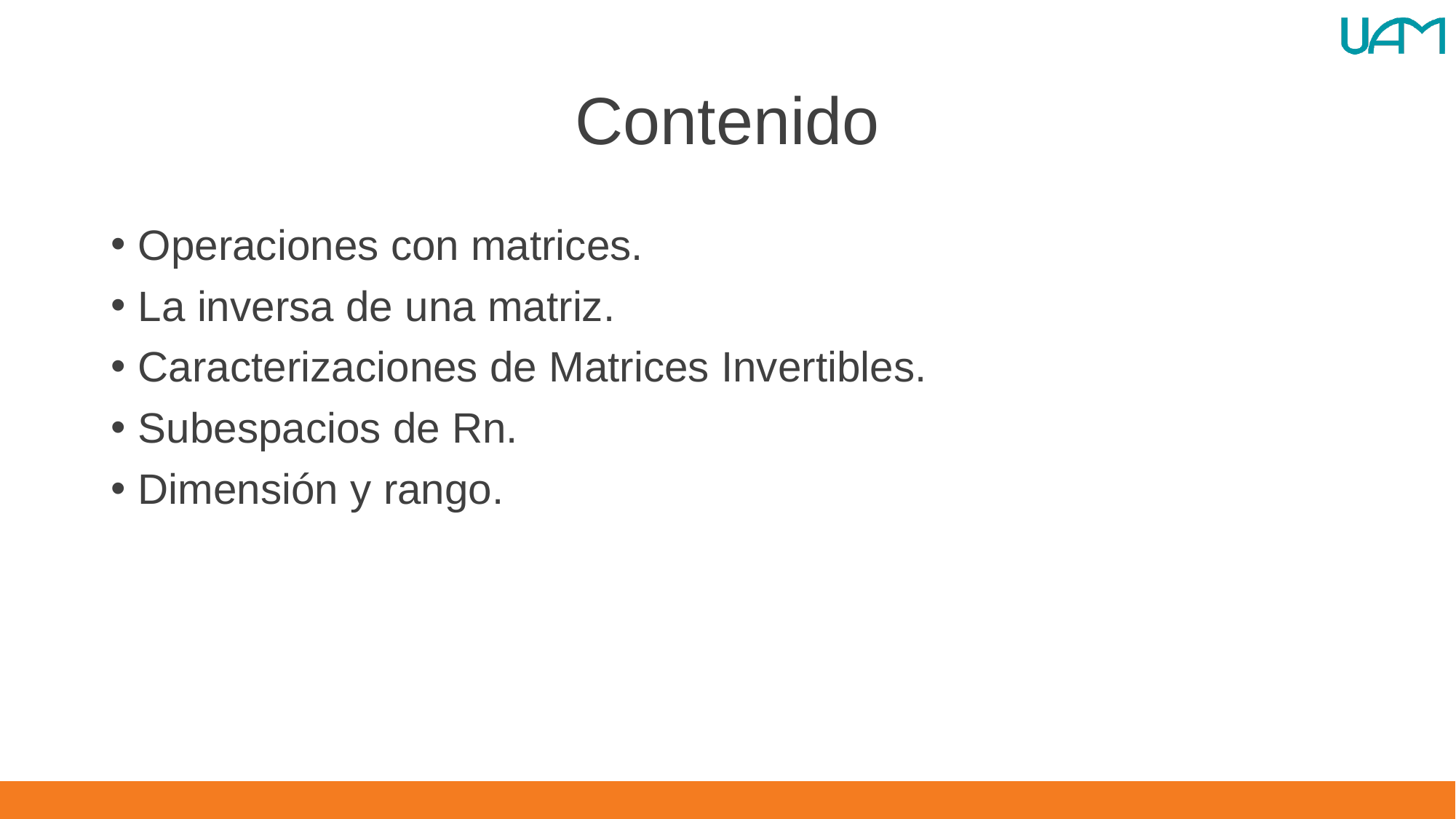

# Contenido
Operaciones con matrices.
La inversa de una matriz.
Caracterizaciones de Matrices Invertibles.
Subespacios de Rn.
Dimensión y rango.